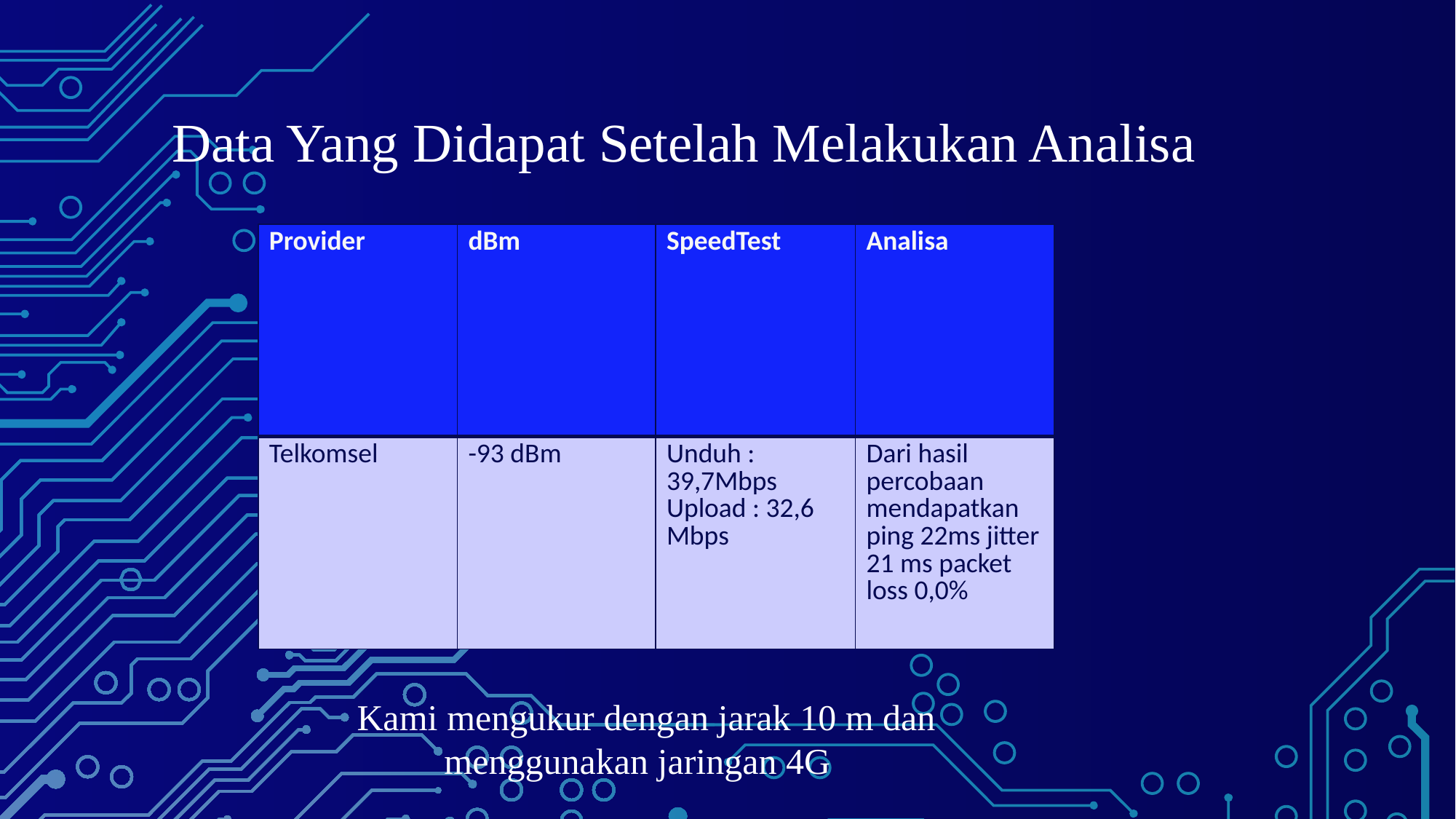

Data Yang Didapat Setelah Melakukan Analisa
| Provider | dBm | SpeedTest | Analisa |
| --- | --- | --- | --- |
| Telkomsel | -93 dBm | Unduh : 39,7Mbps Upload : 32,6 Mbps | Dari hasil percobaan mendapatkan ping 22ms jitter 21 ms packet loss 0,0% |
Kami mengukur dengan jarak 10 m dan menggunakan jaringan 4G